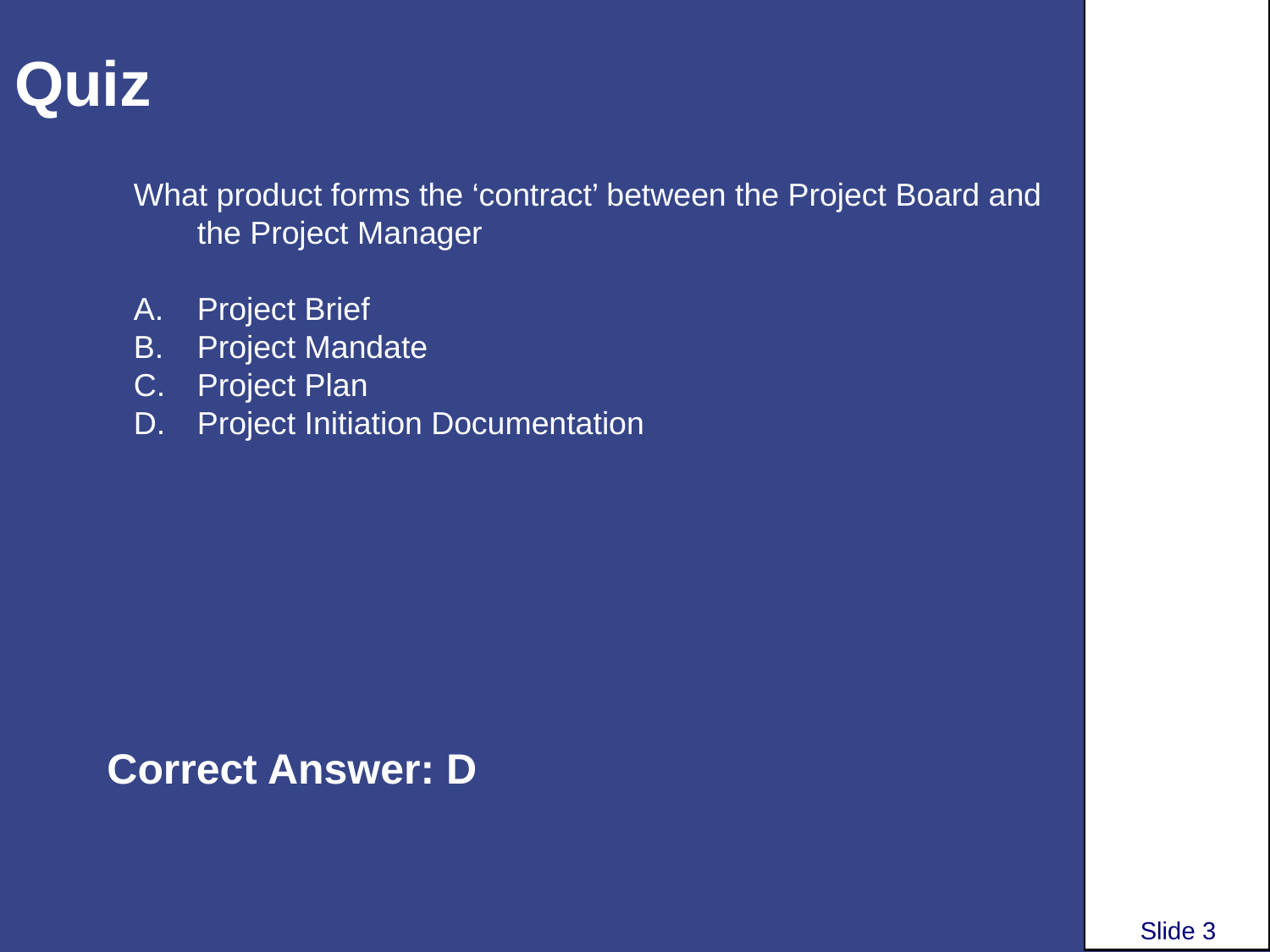

# Quiz
What product forms the ‘contract’ between the Project Board and the Project Manager

Project Brief
Project Mandate
Project Plan
Project Initiation Documentation

Correct Answer: D